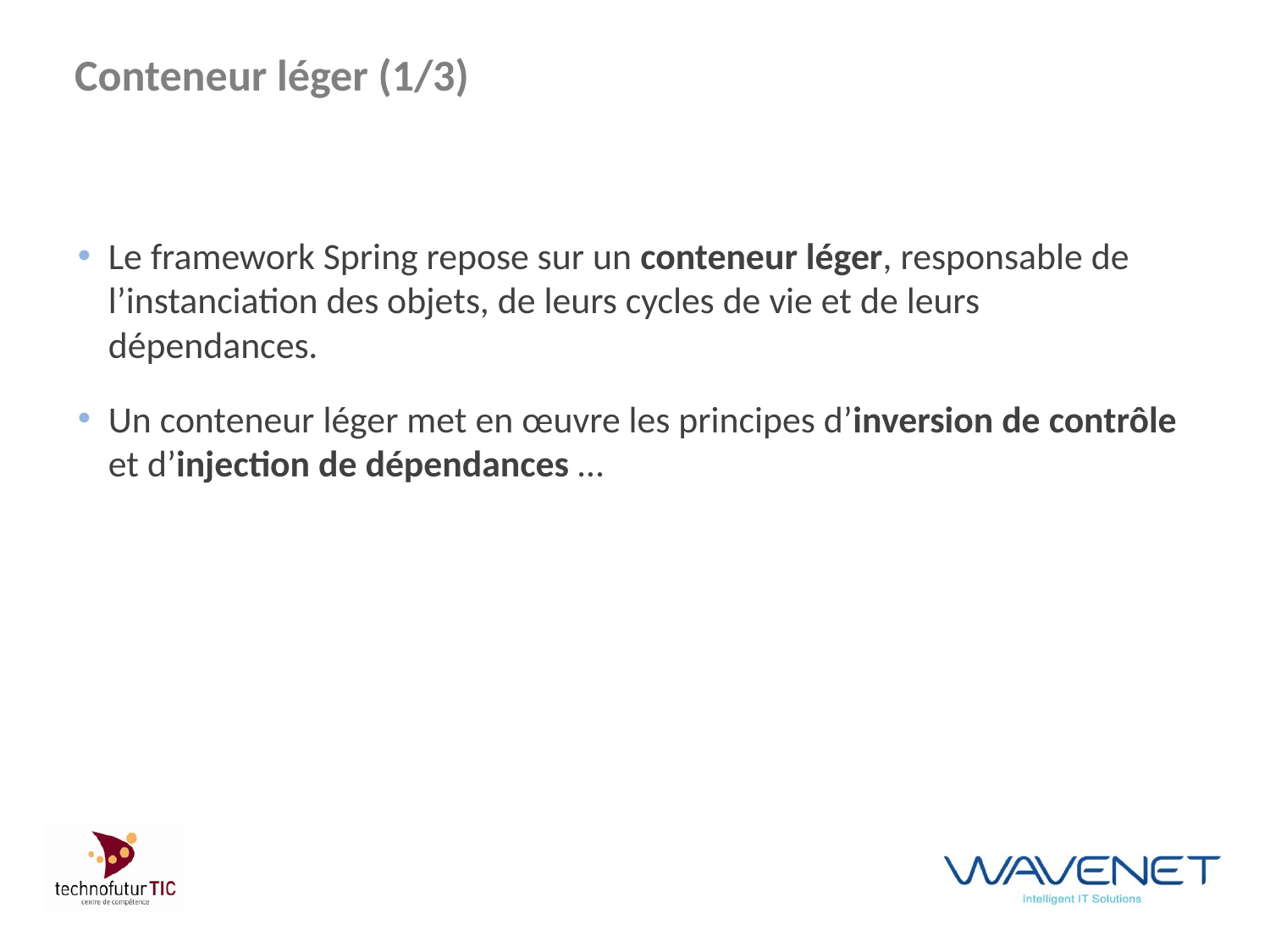

# Conteneur léger (1/3)
Le framework Spring repose sur un conteneur léger, responsable de l’instanciation des objets, de leurs cycles de vie et de leurs dépendances.
Un conteneur léger met en œuvre les principes d’inversion de contrôle et d’injection de dépendances …